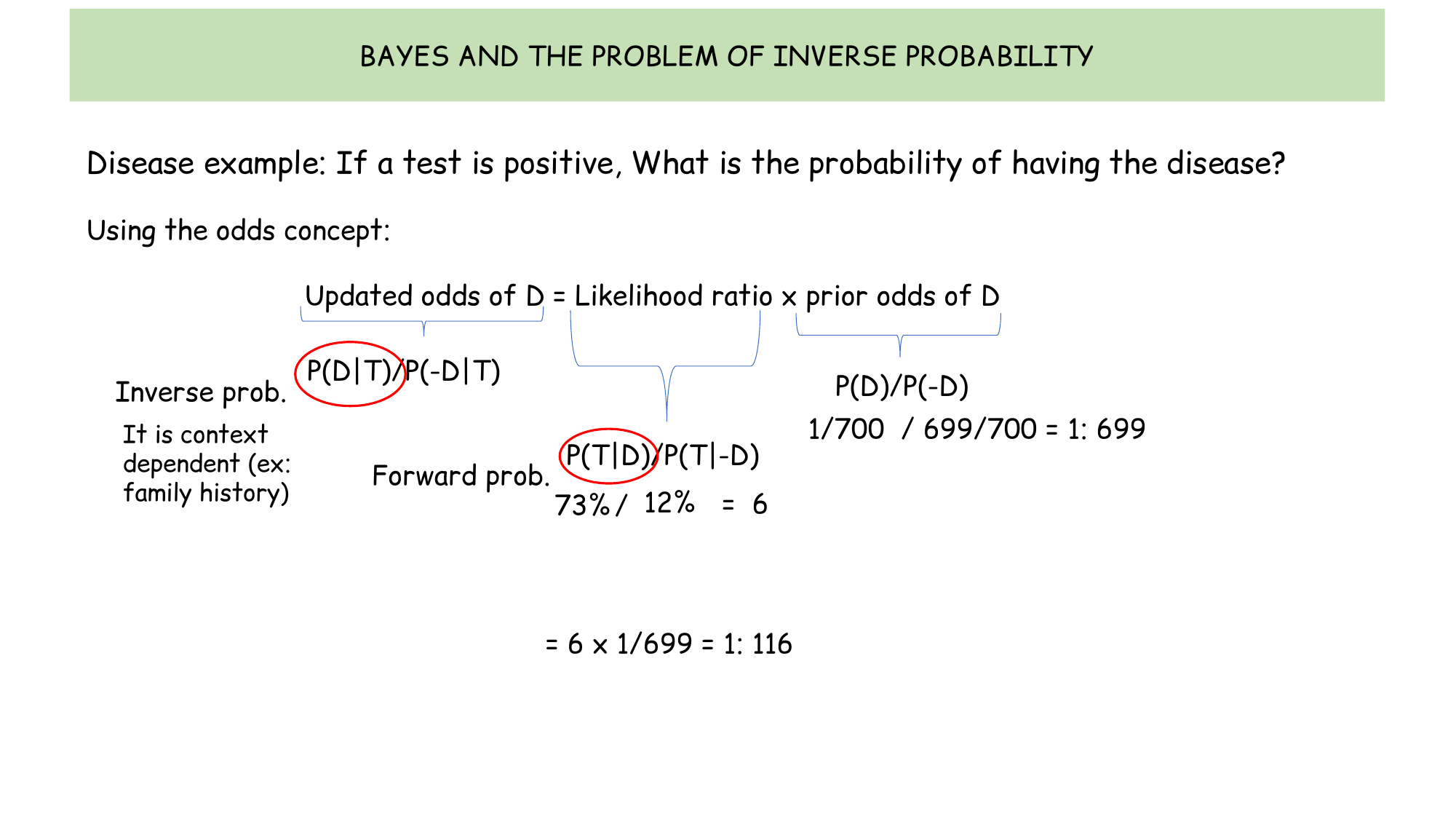

BAYES AND THE PROBLEM OF INVERSE PROBABILITY
Disease example: If a test is positive, What is the probability of having the disease?

Using the odds concept:

		Updated odds of D = Likelihood ratio x prior odds of D

P(D|T)/P(-D|T)
P(D)/P(-D)
Inverse prob.
1/700  / 699/700 = 1: 699
It is context dependent (ex: family history)

P(T|D)/P(T|-D)
Forward prob.
12%
=  6
73%
/
= 6 x 1/699 = 1: 116